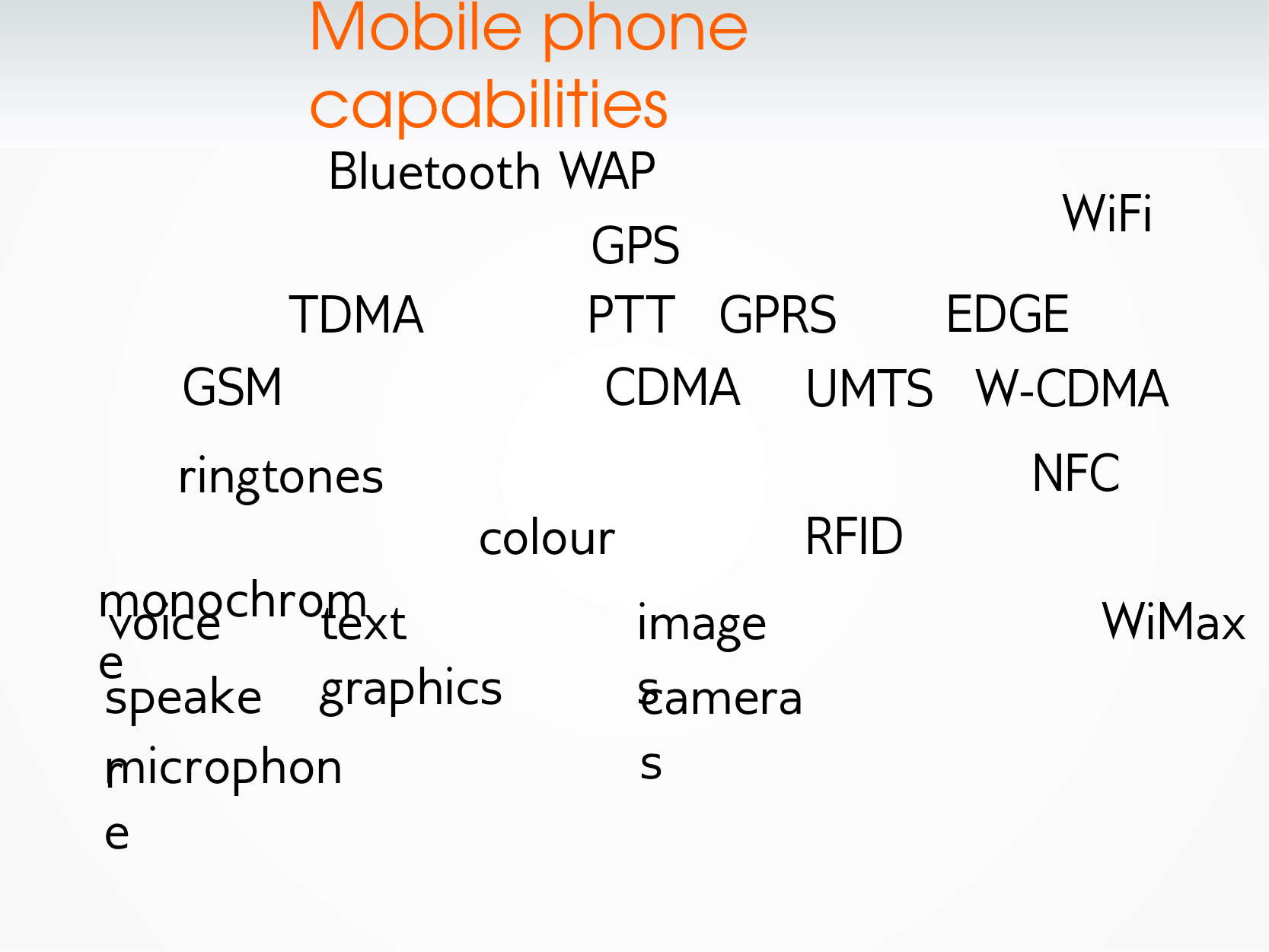

# Mobile phone capabilities
Bluetooth WAP
GPS
WiFi  EDGE
TDMA  GSM
ringtones  monochrome
PTT	GPRS  CDMA
UMTS	W-CDMA
NFC
RFID
WiMax
colour
voice  speaker
text graphics
images
cameras
microphone